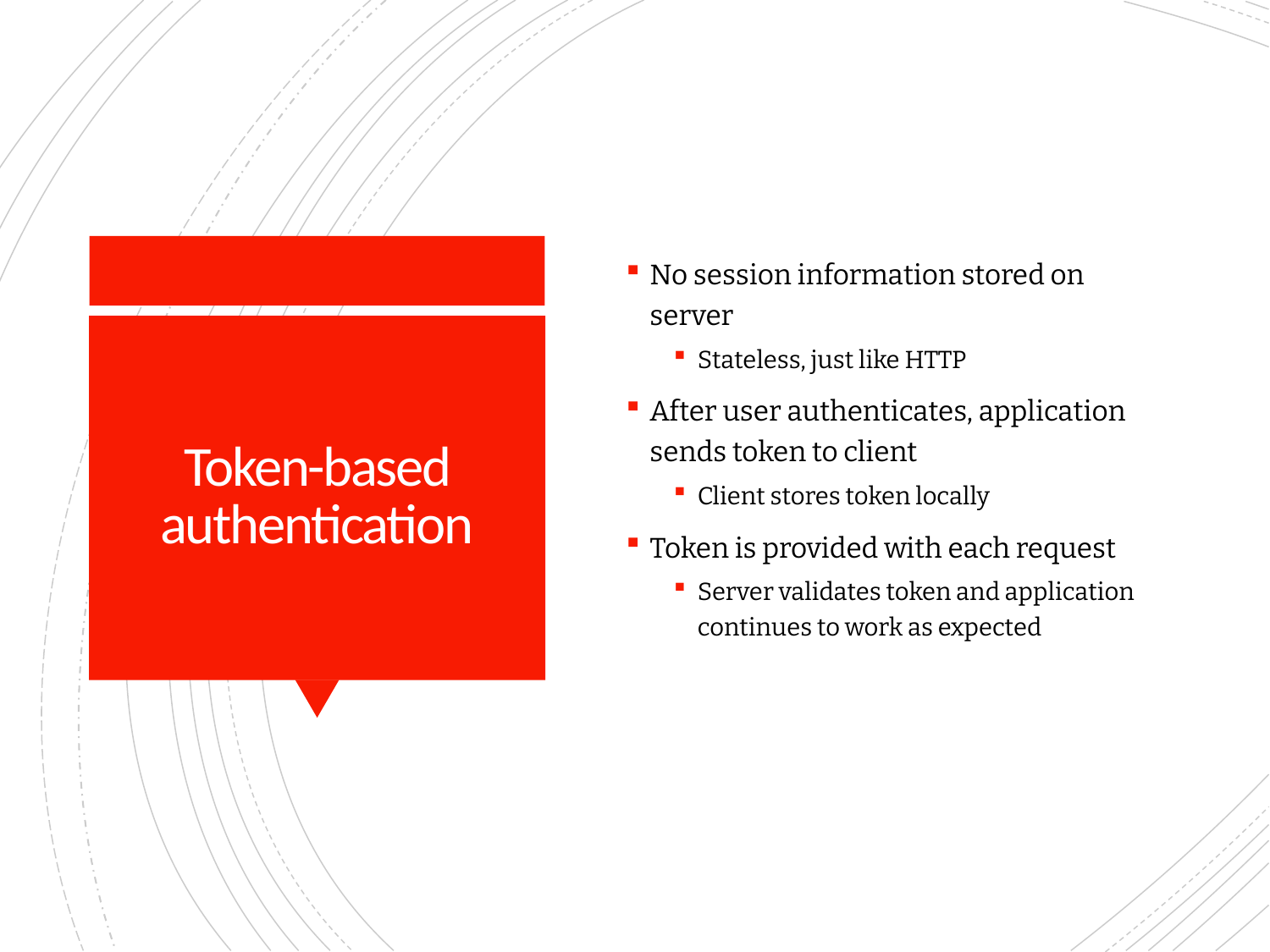

No session information stored on server
Stateless, just like HTTP
After user authenticates, application sends token to client
Client stores token locally
Token is provided with each request
Server validates token and application continues to work as expected

# Token-based authentication